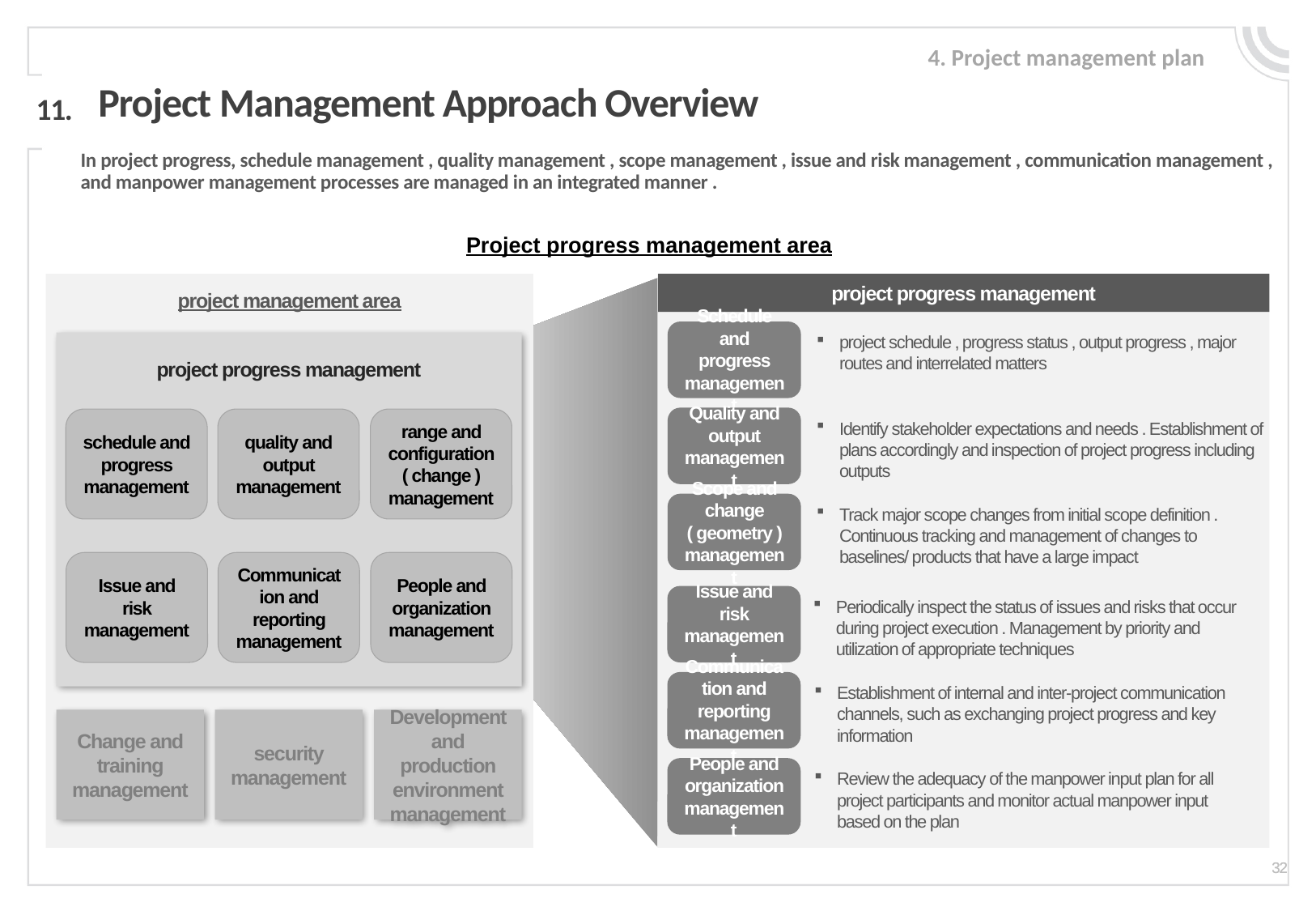

4. Project management plan
# Project Management Approach Overview
11.
In project progress, schedule management , quality management , scope management , issue and risk management , communication management , and manpower management processes are managed in an integrated manner .
Project progress management area
project management area

project progress management

Schedule and progress management
project schedule , progress status , output progress , major routes and interrelated matters
Identify stakeholder expectations and needs . Establishment of plans accordingly and inspection of project progress including outputs
Track major scope changes from initial scope definition . Continuous tracking and management of changes to baselines/ products that have a large impact
Periodically inspect the status of issues and risks that occur during project execution . Management by priority and utilization of appropriate techniques
Establishment of internal and inter-project communication channels, such as exchanging project progress and key information
Review the adequacy of the manpower input plan for all project participants and monitor actual manpower input based on the plan
project progress management
Quality and output management
schedule and progress management
quality and output management
range and configuration ( change ) management
Scope and change ( geometry ) management
Issue and risk management
Communication and reporting management
People and organization management
Issue and risk management
Communication and reporting management
Change and training management
security management
Development and production environment management
People and organization management